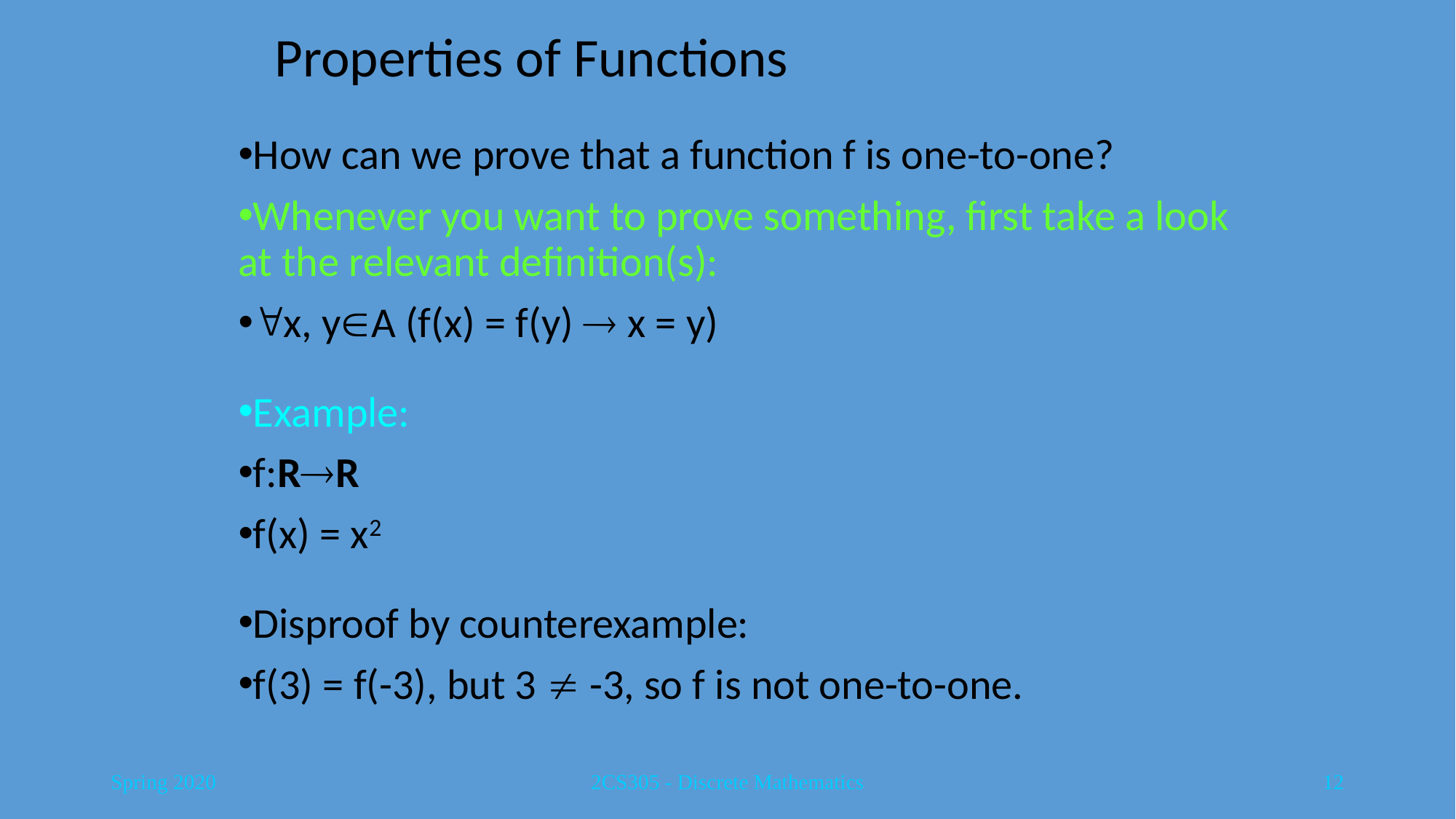

# Properties of Functions
How can we prove that a function f is one-to-one?
Whenever you want to prove something, first take a look at the relevant definition(s):
∀x, y∈A (f(x) = f(y) → x = y)

Example:
f:R→R
f(x) = x2

Disproof by counterexample:
f(3) = f(-3), but 3 ≠ -3, so f is not one-to-one.
Spring 2020
2CS305 - Discrete Mathematics
12